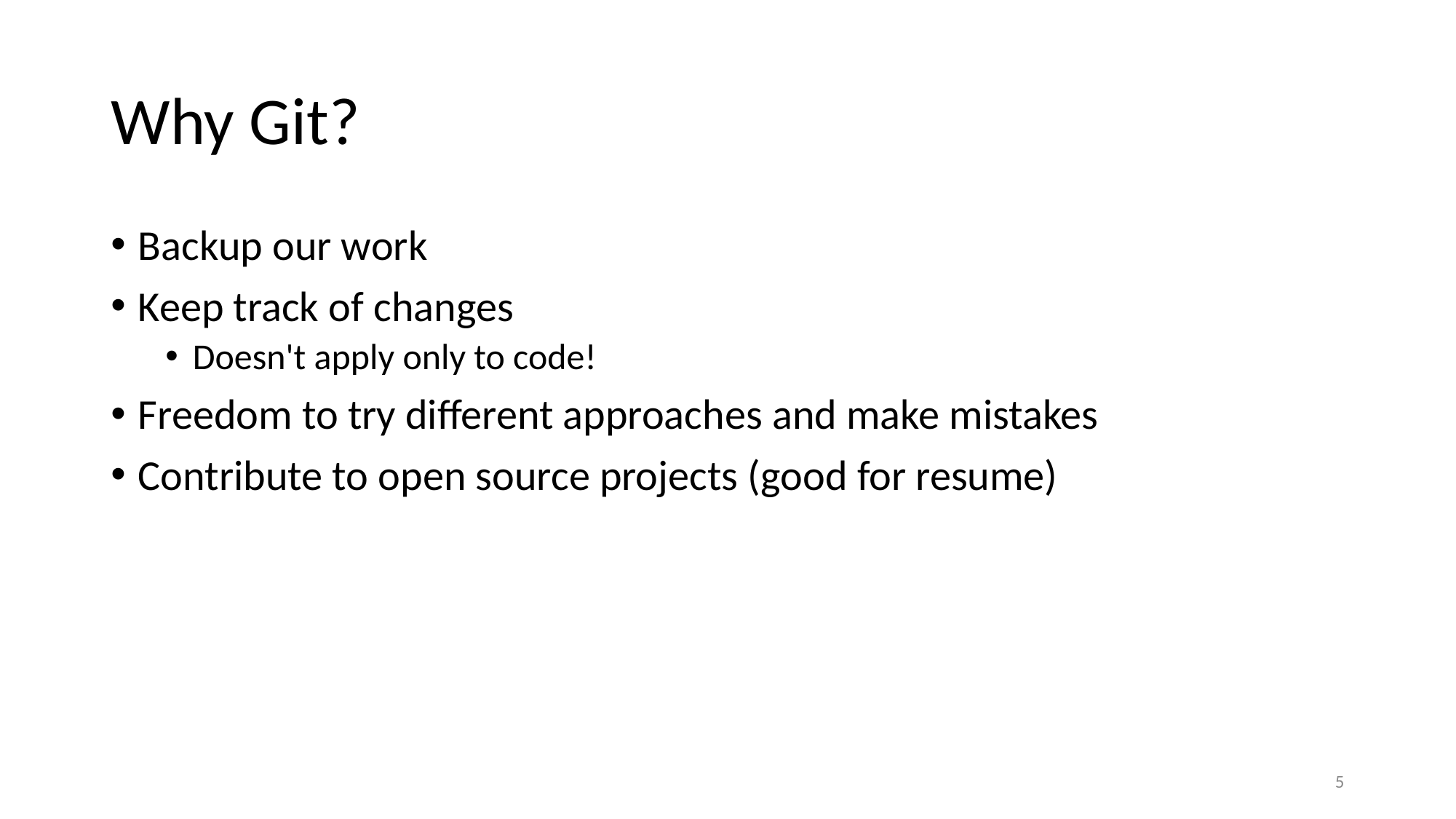

# Why Git?
Backup our work
Keep track of changes
Doesn't apply only to code!
Freedom to try different approaches and make mistakes
Contribute to open source projects (good for resume)
5